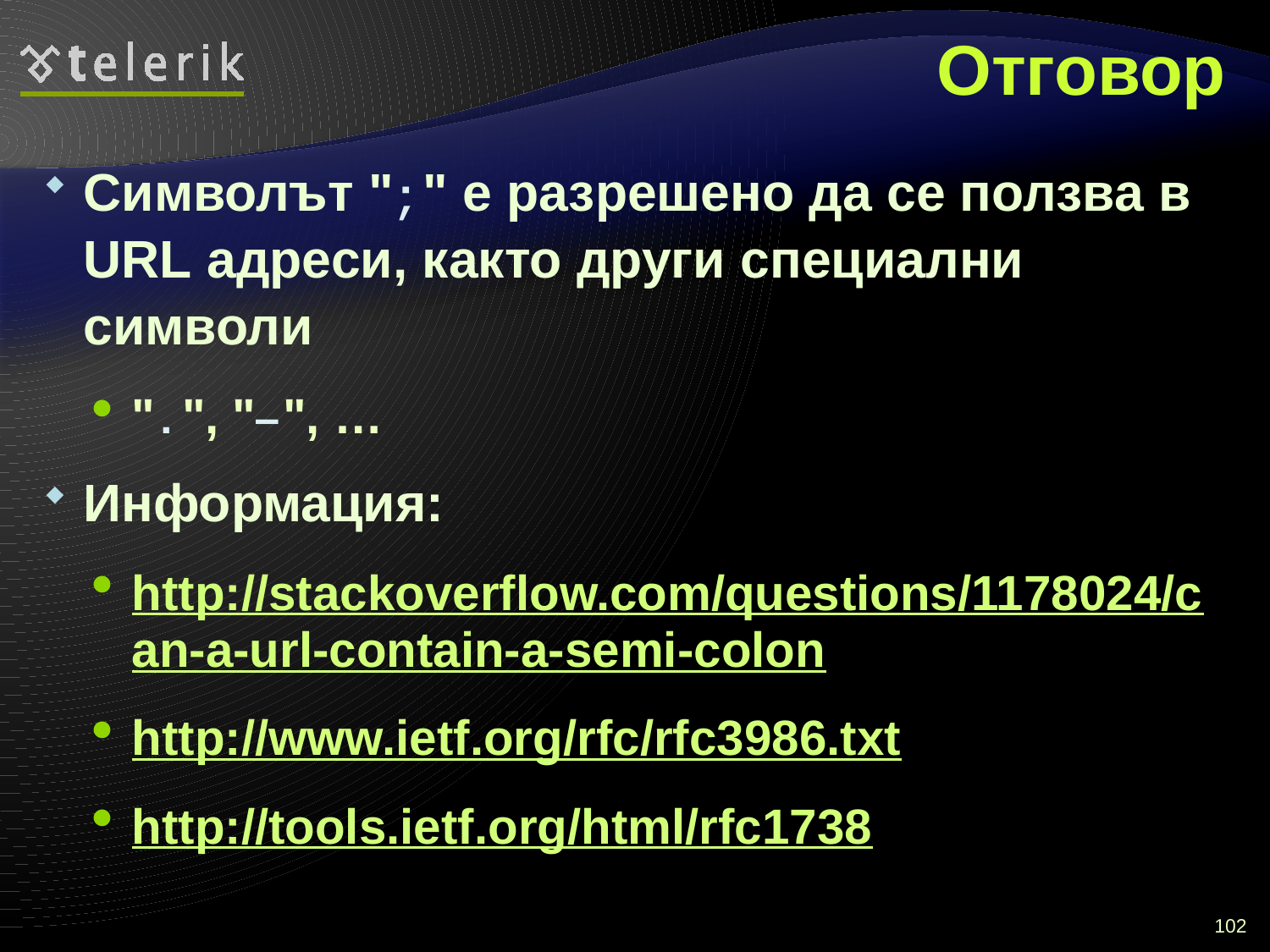

# Отговор
Символът ";" е разрешено да се ползва в URL адреси, както други специални символи
".", "-", …
Информация:
http://stackoverflow.com/questions/1178024/can-a-url-contain-a-semi-colon
http://www.ietf.org/rfc/rfc3986.txt
http://tools.ietf.org/html/rfc1738
102